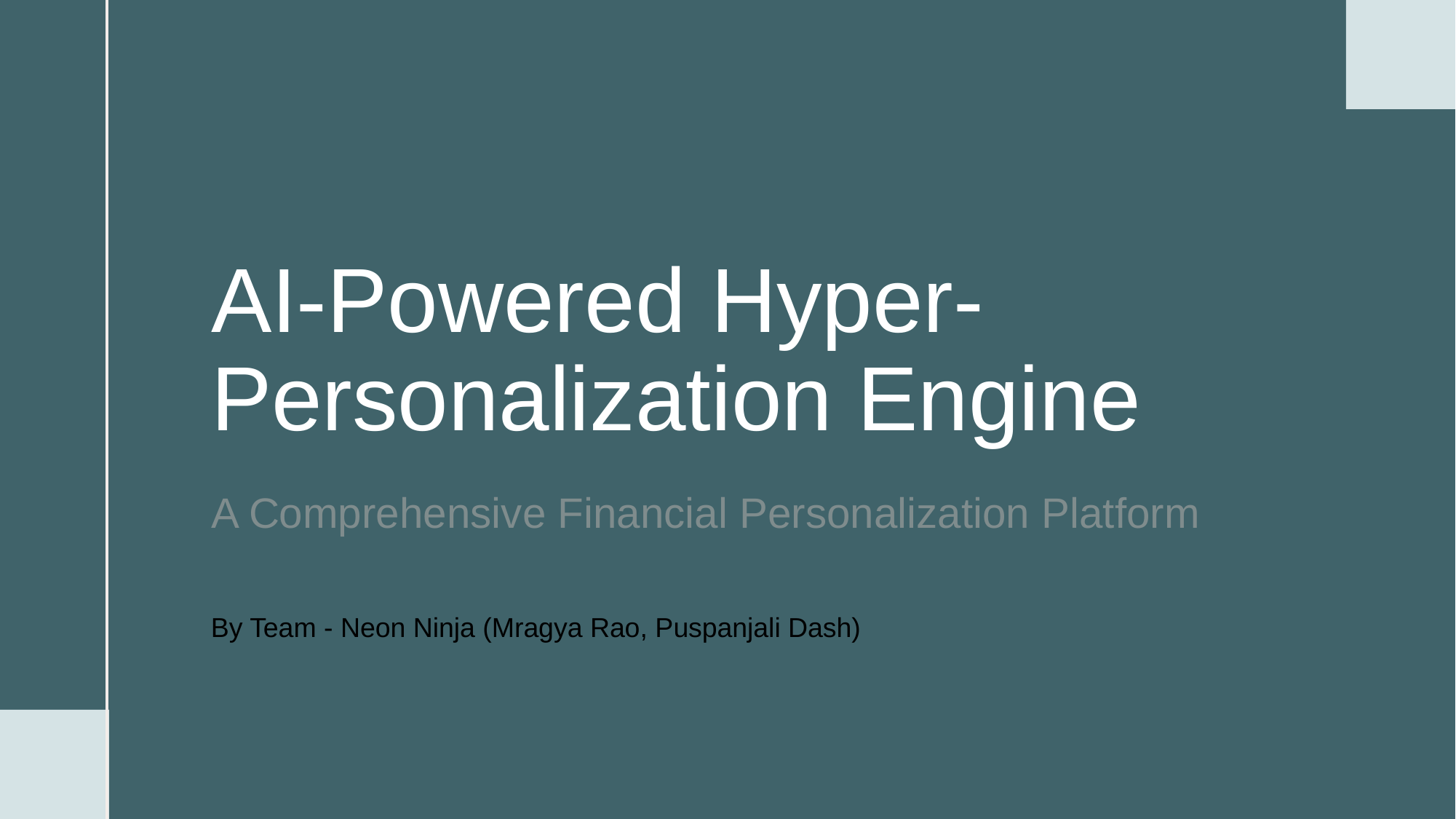

# AI-Powered Hyper- Personalization Engine
A Comprehensive Financial Personalization Platform

By Team - Neon Ninja (Mragya Rao, Puspanjali Dash)